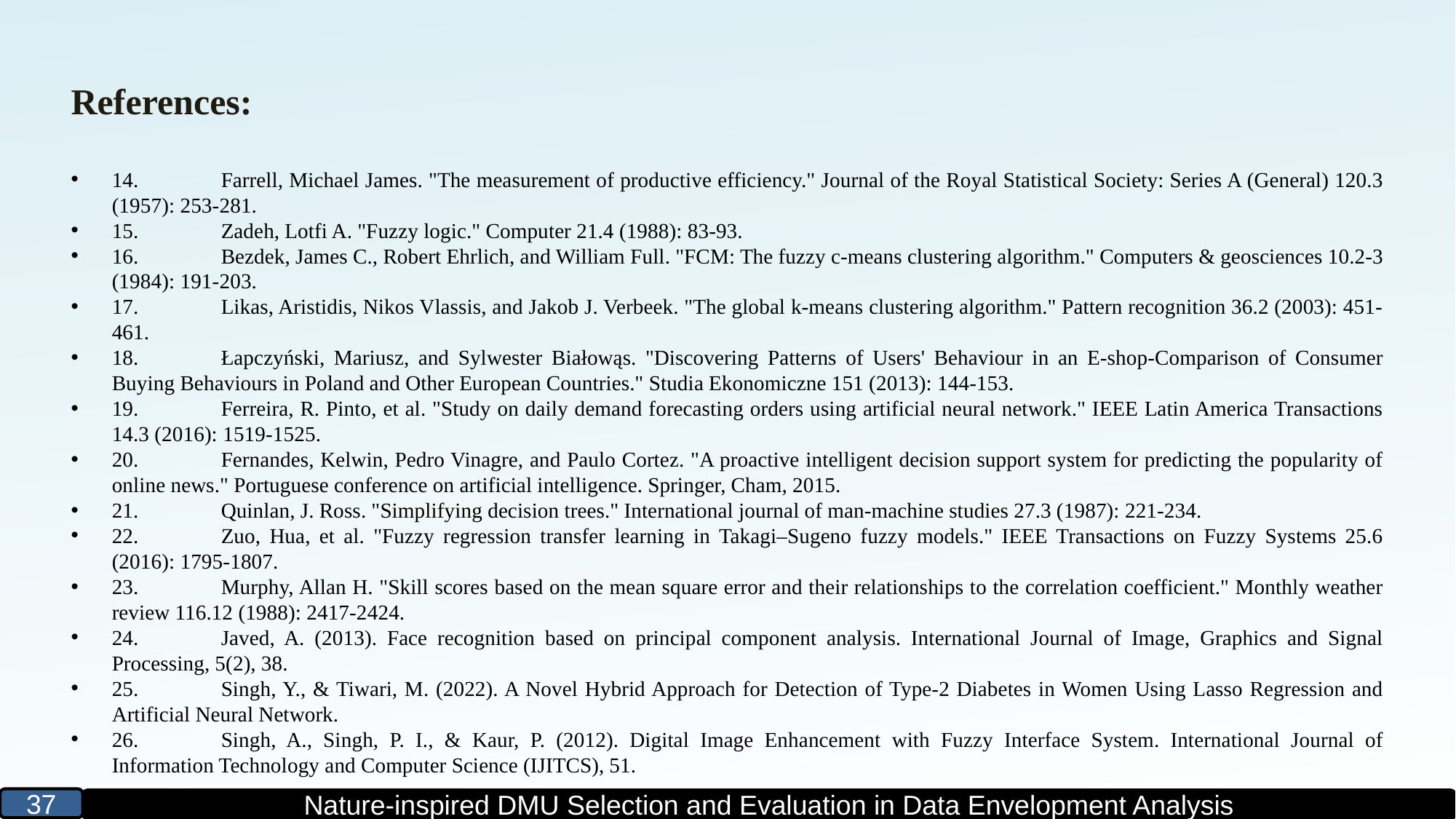

References:

14.	Farrell, Michael James. "The measurement of productive efficiency." Journal of the Royal Statistical Society: Series A (General) 120.3 (1957): 253-281.
15.	Zadeh, Lotfi A. "Fuzzy logic." Computer 21.4 (1988): 83-93.
16.	Bezdek, James C., Robert Ehrlich, and William Full. "FCM: The fuzzy c-means clustering algorithm." Computers & geosciences 10.2-3 (1984): 191-203.
17.	Likas, Aristidis, Nikos Vlassis, and Jakob J. Verbeek. "The global k-means clustering algorithm." Pattern recognition 36.2 (2003): 451-461.
18.	Łapczyński, Mariusz, and Sylwester Białowąs. "Discovering Patterns of Users' Behaviour in an E-shop-Comparison of Consumer Buying Behaviours in Poland and Other European Countries." Studia Ekonomiczne 151 (2013): 144-153.
19.	Ferreira, R. Pinto, et al. "Study on daily demand forecasting orders using artificial neural network." IEEE Latin America Transactions 14.3 (2016): 1519-1525.
20.	Fernandes, Kelwin, Pedro Vinagre, and Paulo Cortez. "A proactive intelligent decision support system for predicting the popularity of online news." Portuguese conference on artificial intelligence. Springer, Cham, 2015.
21.	Quinlan, J. Ross. "Simplifying decision trees." International journal of man-machine studies 27.3 (1987): 221-234.
22.	Zuo, Hua, et al. "Fuzzy regression transfer learning in Takagi–Sugeno fuzzy models." IEEE Transactions on Fuzzy Systems 25.6 (2016): 1795-1807.
23.	Murphy, Allan H. "Skill scores based on the mean square error and their relationships to the correlation coefficient." Monthly weather review 116.12 (1988): 2417-2424.
24.	Javed, A. (2013). Face recognition based on principal component analysis. International Journal of Image, Graphics and Signal Processing, 5(2), 38.
25.	Singh, Y., & Tiwari, M. (2022). A Novel Hybrid Approach for Detection of Type-2 Diabetes in Women Using Lasso Regression and Artificial Neural Network.
26.	Singh, A., Singh, P. I., & Kaur, P. (2012). Digital Image Enhancement with Fuzzy Interface System. International Journal of Information Technology and Computer Science (IJITCS), 51.
37
Nature-inspired DMU Selection and Evaluation in Data Envelopment Analysis